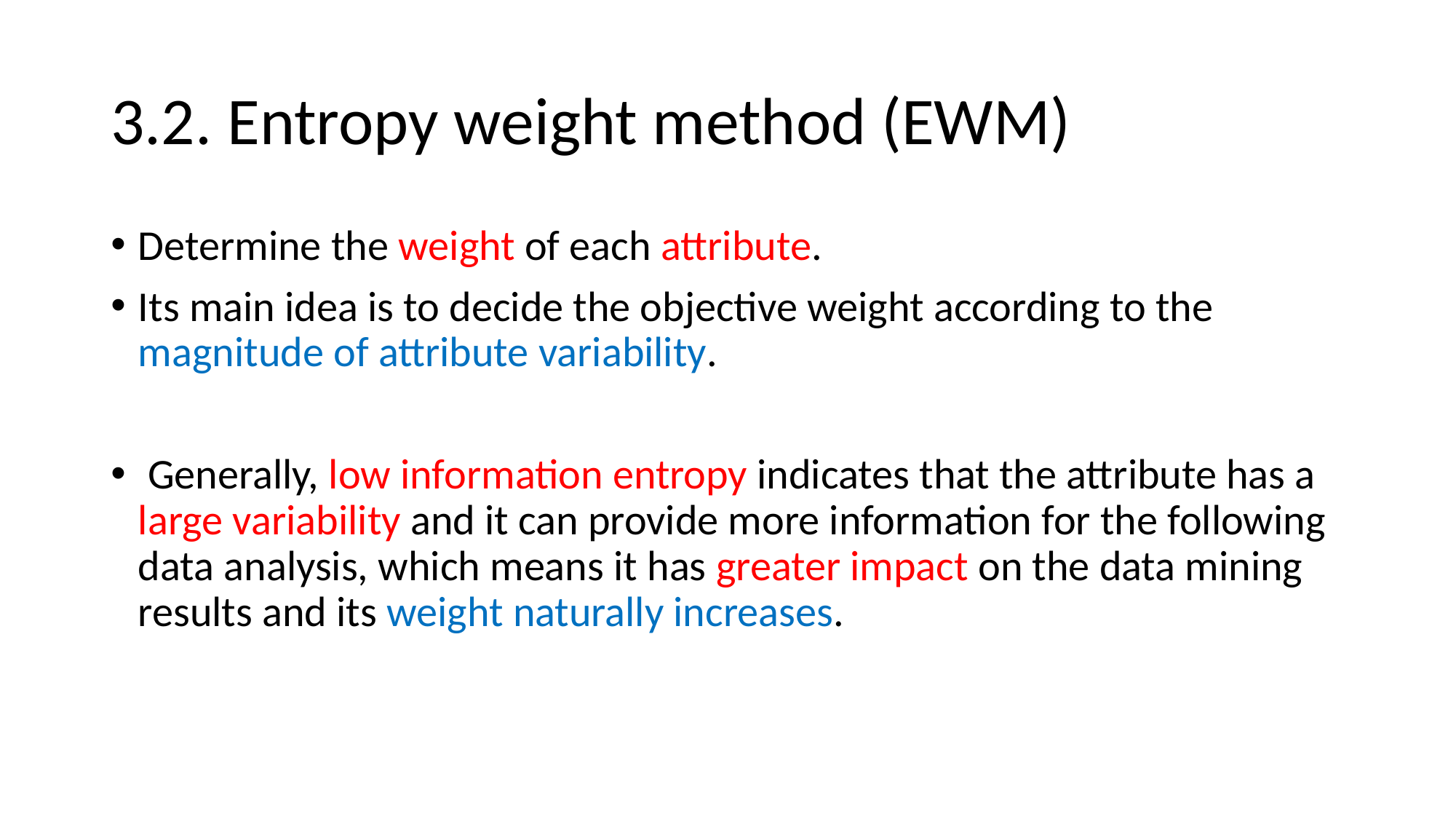

# 3.2. Entropy weight method (EWM)
Determine the weight of each attribute.
Its main idea is to decide the objective weight according to the magnitude of attribute variability.

 Generally, low information entropy indicates that the attribute has a large variability and it can provide more information for the following data analysis, which means it has greater impact on the data mining results and its weight naturally increases.